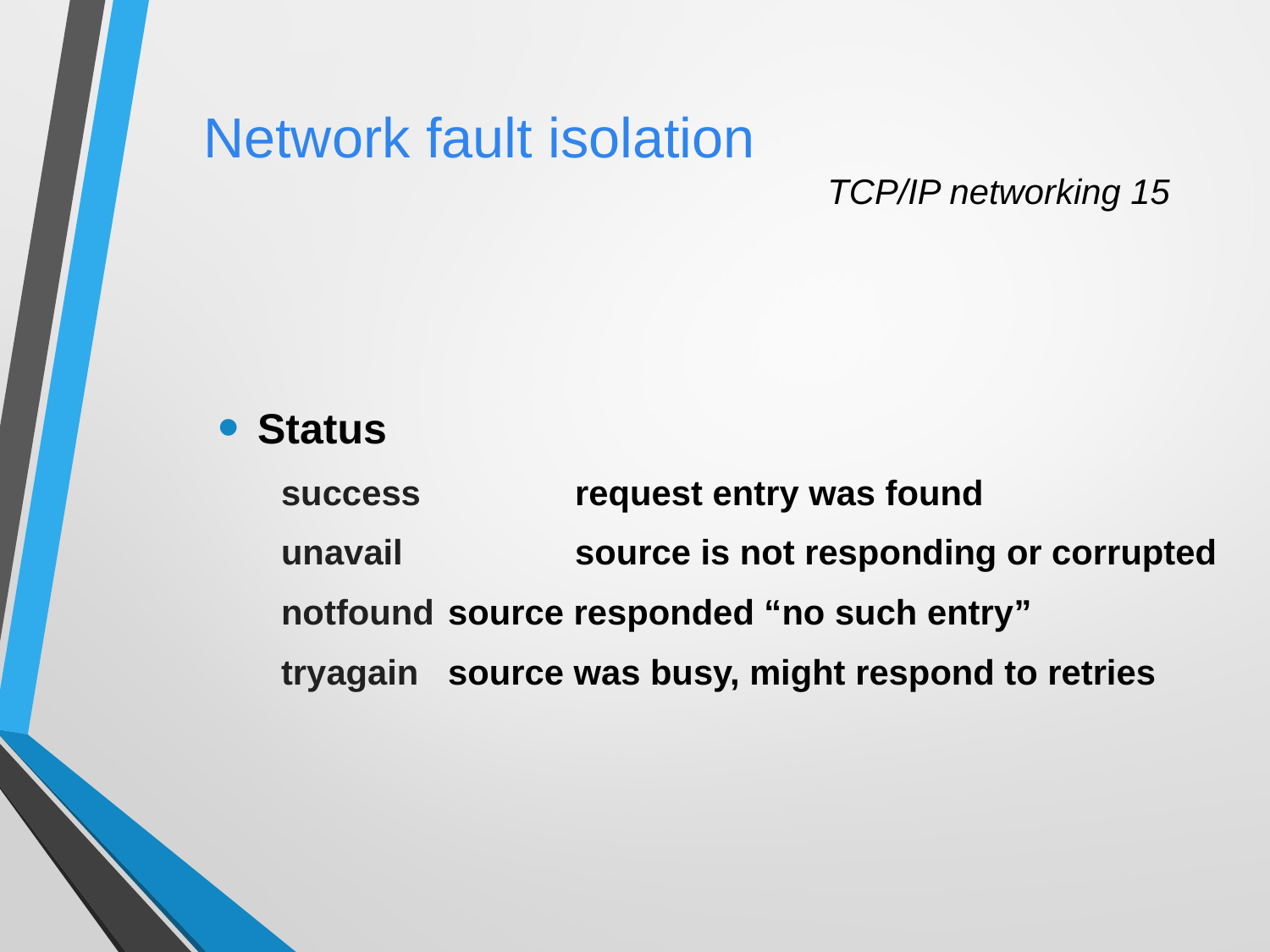

# Network fault isolation		                                         			                         TCP/IP networking 15
Status
success		request entry was found
unavail		source is not responding or corrupted
notfound	source responded “no such entry”
tryagain	source was busy, might respond to retries